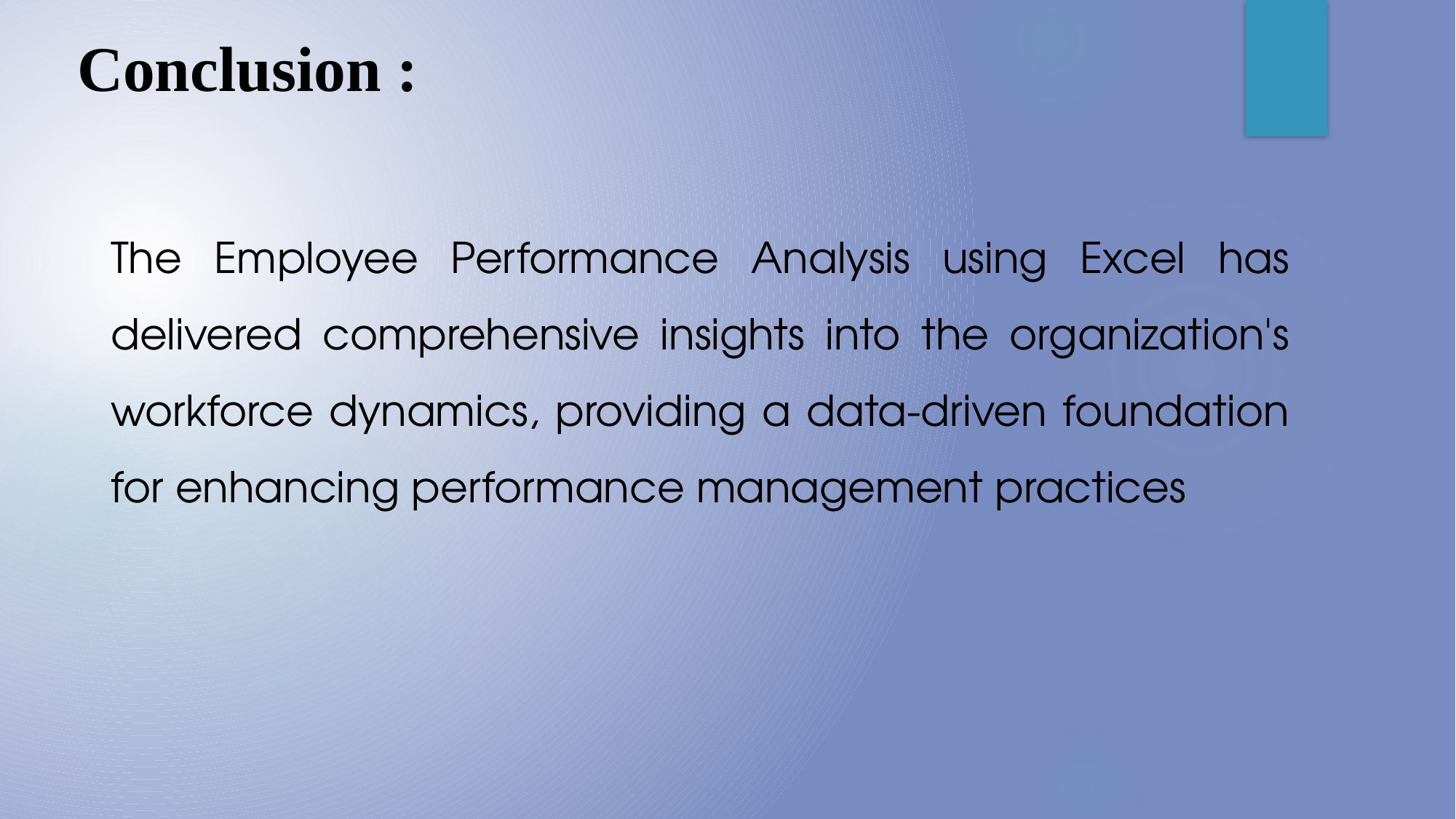

Conclusion :
The Employee Performance Analysis using Excel has delivered comprehensive insights into the organization's workforce dynamics, providing a data-driven foundation for enhancing performance management practices